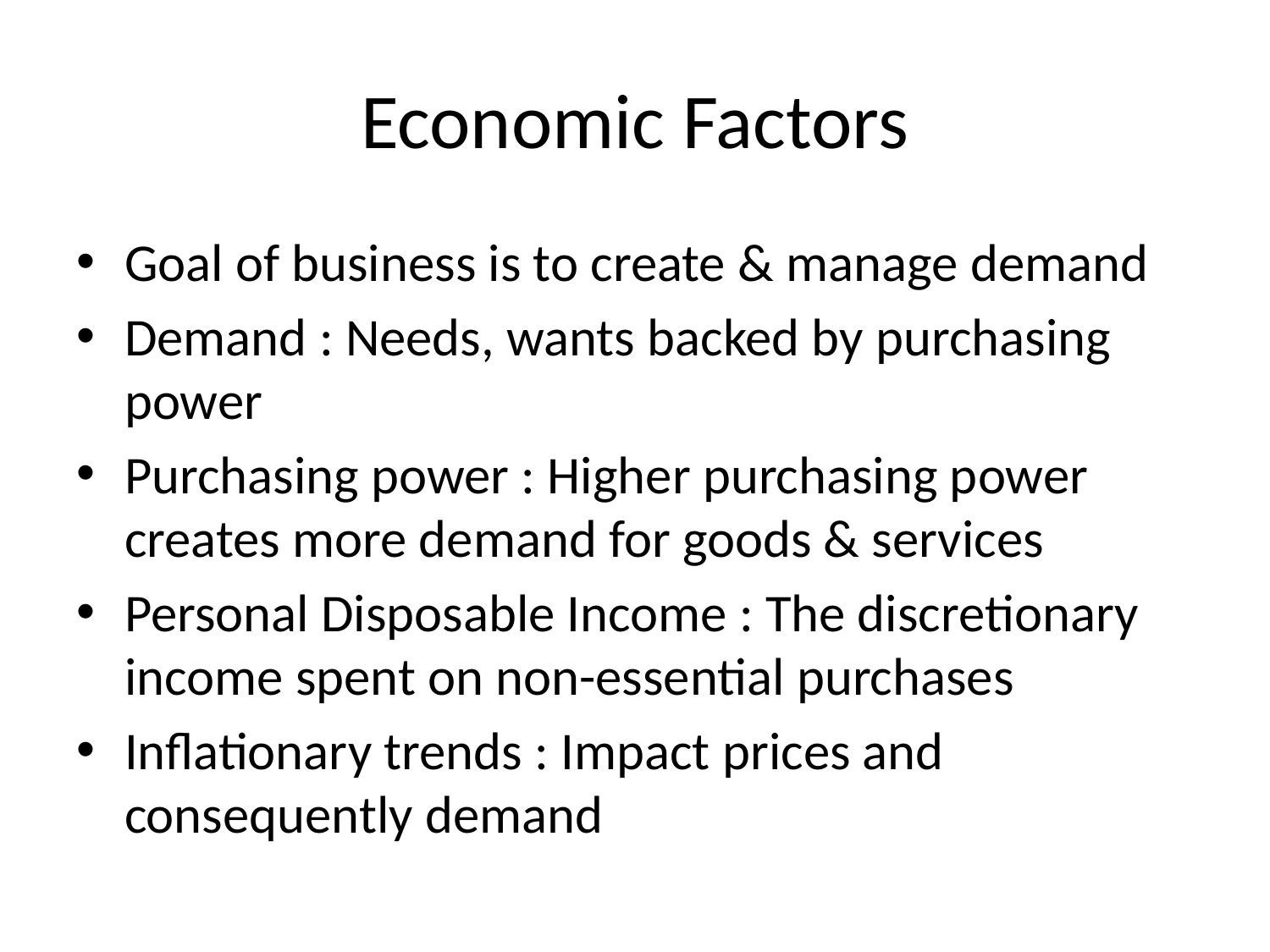

# Economic Factors
Goal of business is to create & manage demand
Demand : Needs, wants backed by purchasing power
Purchasing power : Higher purchasing power creates more demand for goods & services
Personal Disposable Income : The discretionary income spent on non-essential purchases
Inflationary trends : Impact prices and consequently demand